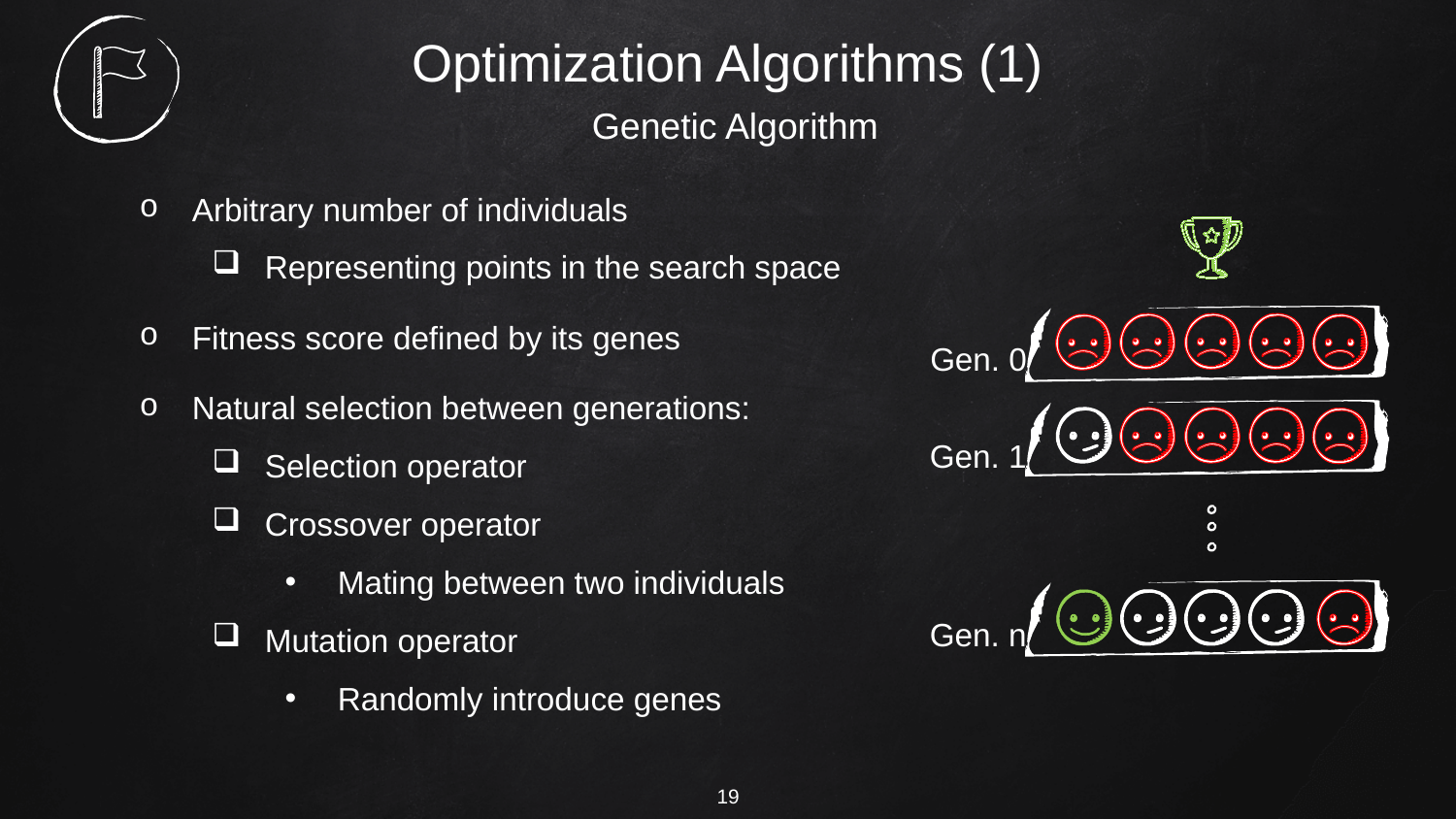

# Optimization Algorithms (1)

 Genetic Algorithm
Arbitrary number of individuals
Representing points in the search space
Fitness score defined by its genes
Natural selection between generations:
Selection operator
Crossover operator
Mating between two individuals
Mutation operator
Randomly introduce genes

Gen. 0

Gen. 1

Gen. n

19